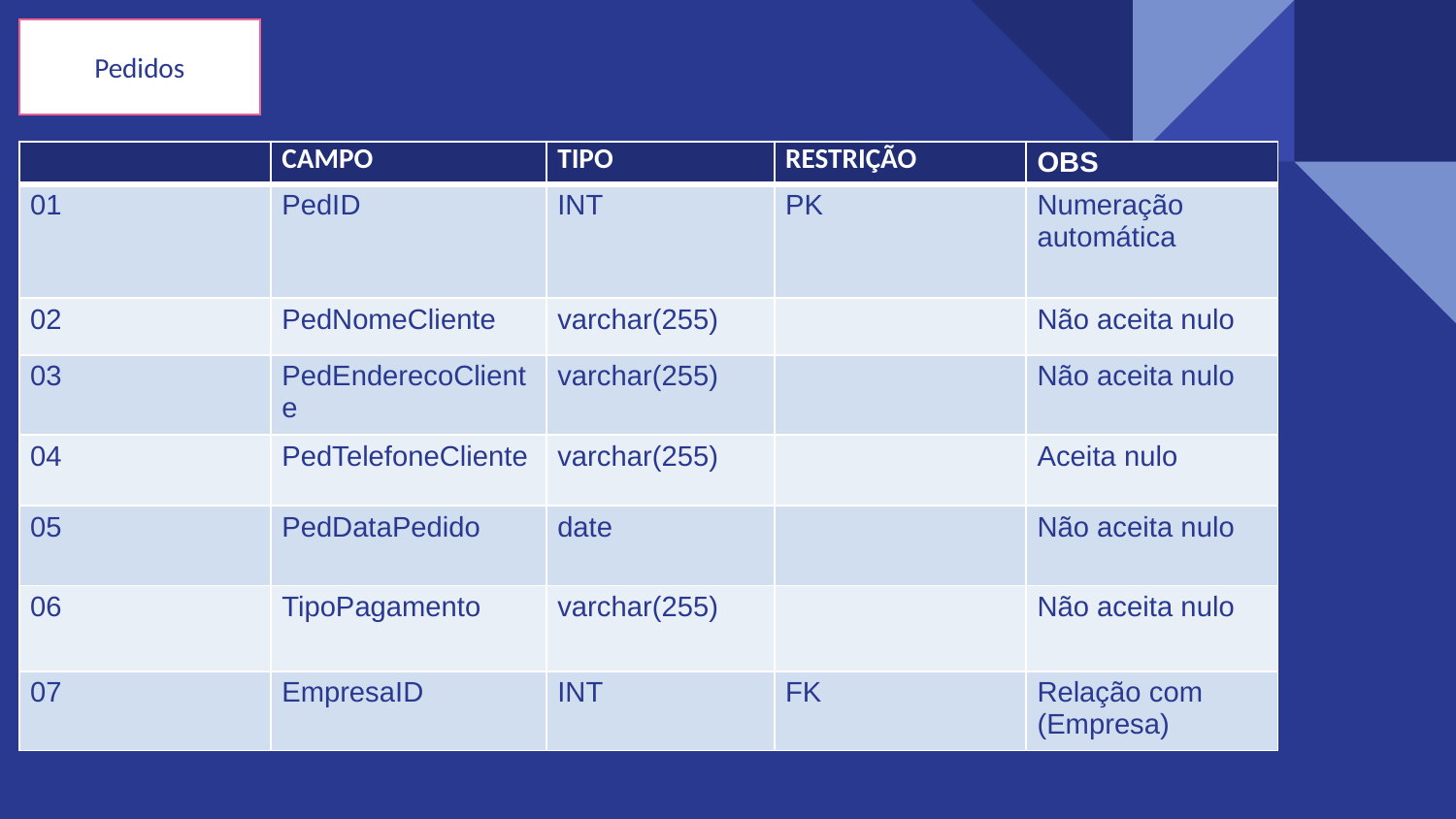

Pedidos
|  | CAMPO | TIPO | RESTRIÇÃO | OBS |
| --- | --- | --- | --- | --- |
| 01 | PedID | INT | PK | Numeração automática |
| 02 | PedNomeCliente | varchar(255) |  | Não aceita nulo |
| 03 | PedEnderecoCliente | varchar(255) |  | Não aceita nulo |
| 04 | PedTelefoneCliente | varchar(255) |  | Aceita nulo |
| 05 | PedDataPedido | date |  | Não aceita nulo |
| 06 | TipoPagamento | varchar(255) |  | Não aceita nulo |
| 07 | EmpresaID | INT | FK | Relação com (Empresa) |